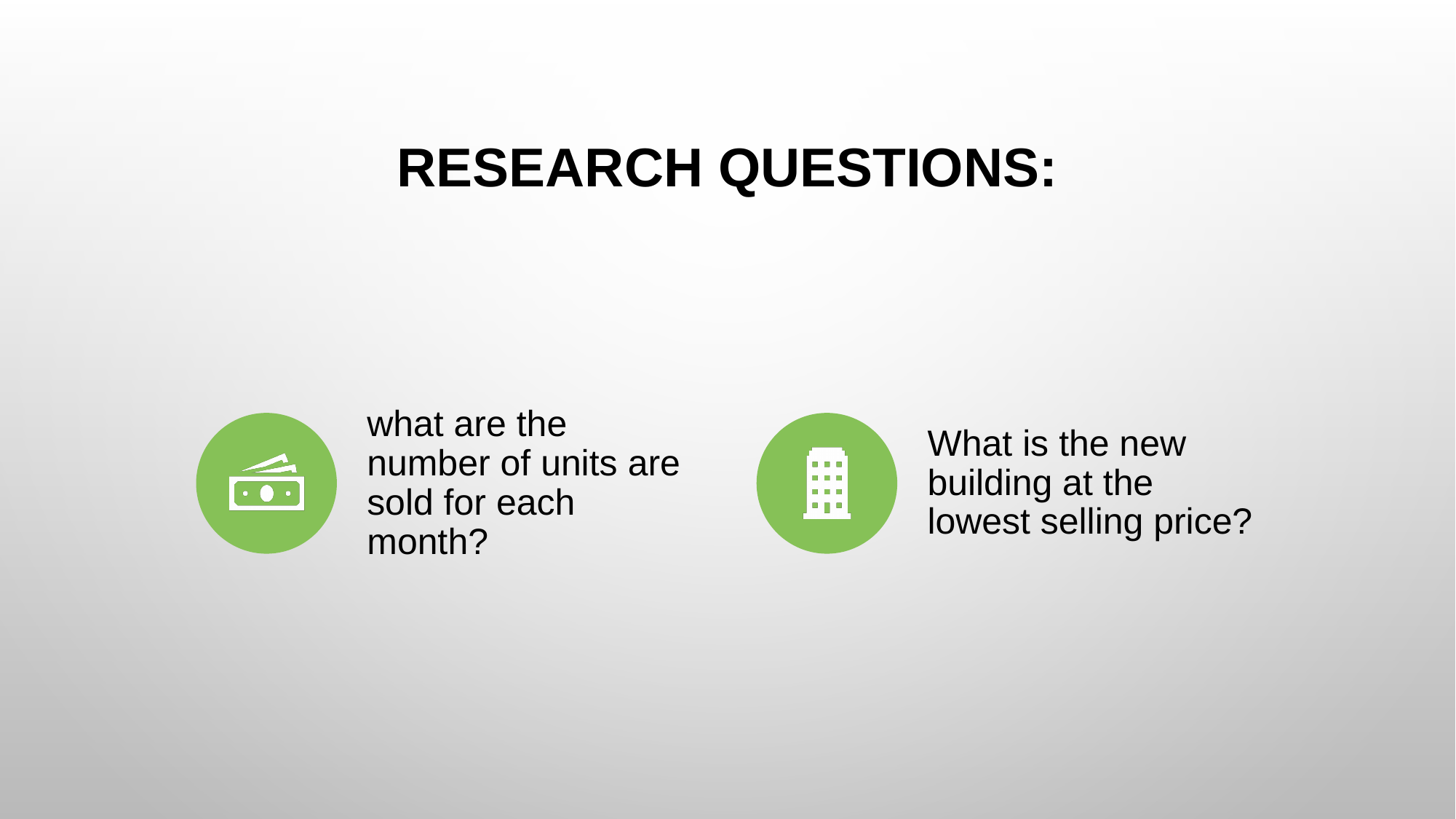

# Research questions:
what are the number of units are sold for each month?
What is the new building at the lowest selling price?